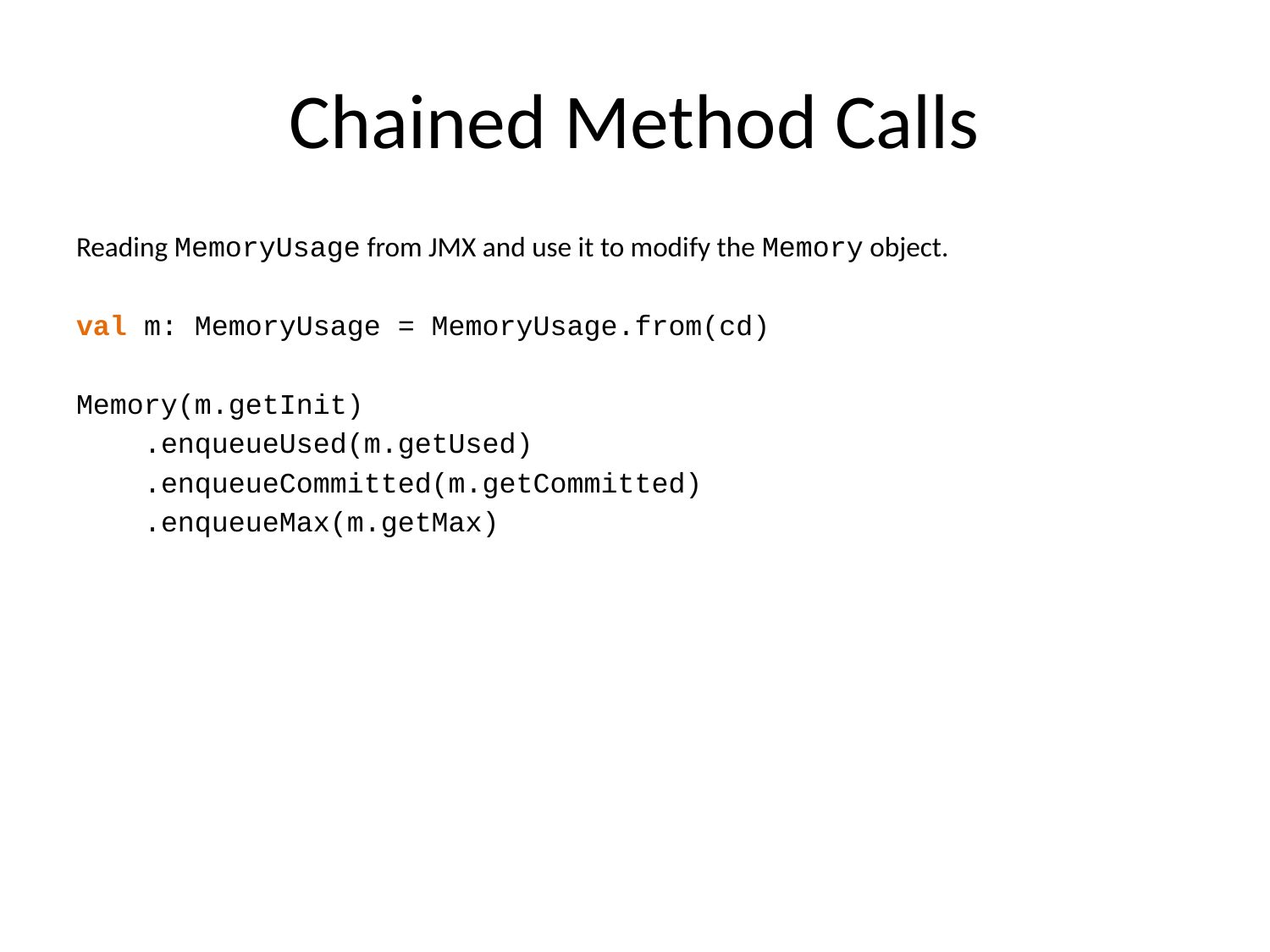

# Chained Method Calls
Reading MemoryUsage from JMX and use it to modify the Memory object.

val m: MemoryUsage = MemoryUsage.from(cd)

Memory(m.getInit)
    .enqueueUsed(m.getUsed)
    .enqueueCommitted(m.getCommitted)
    .enqueueMax(m.getMax)